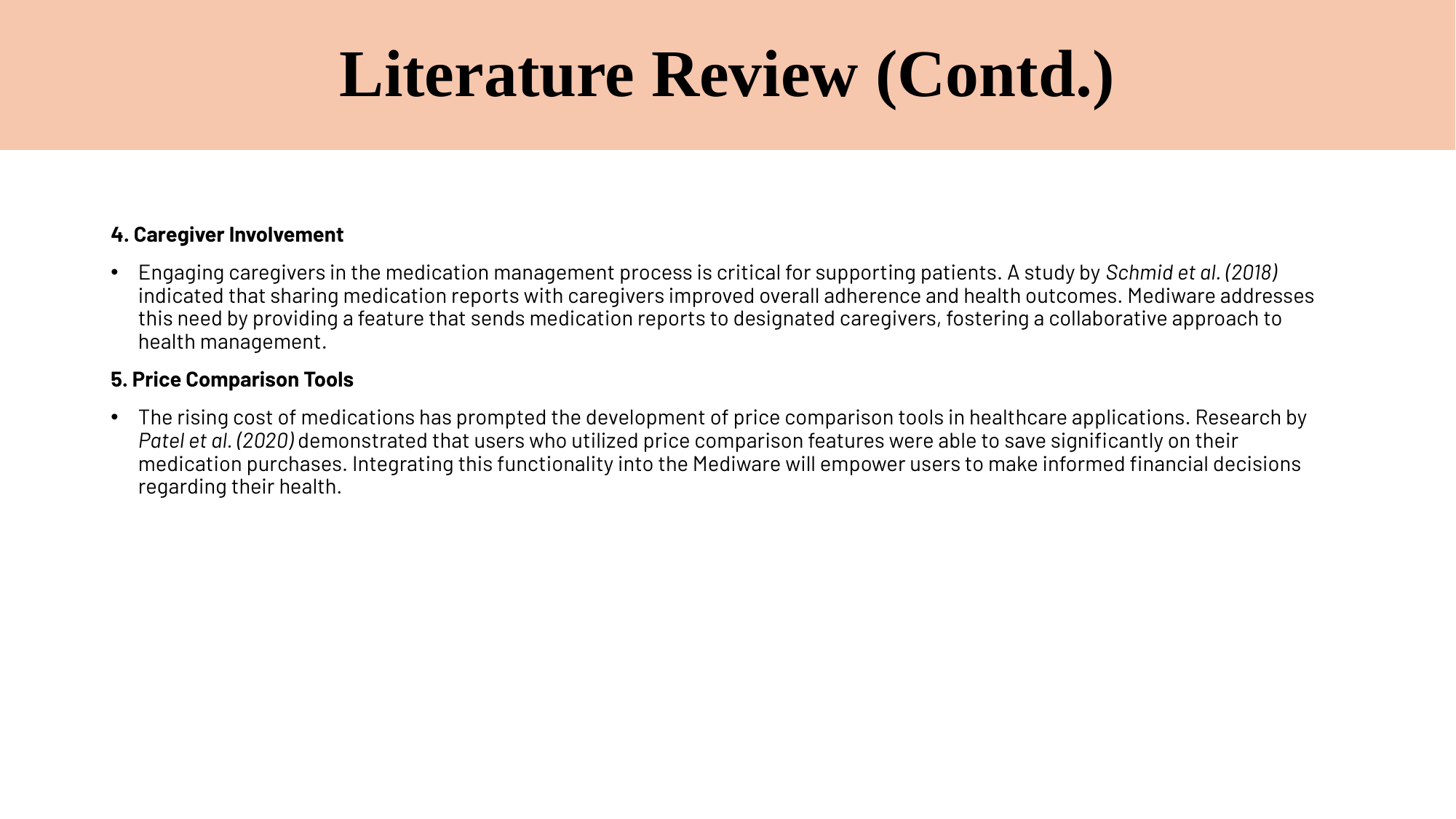

# Literature Review (Contd.)
4. Caregiver Involvement
Engaging caregivers in the medication management process is critical for supporting patients. A study by Schmid et al. (2018) indicated that sharing medication reports with caregivers improved overall adherence and health outcomes. Mediware addresses this need by providing a feature that sends medication reports to designated caregivers, fostering a collaborative approach to health management.
5. Price Comparison Tools
The rising cost of medications has prompted the development of price comparison tools in healthcare applications. Research by Patel et al. (2020) demonstrated that users who utilized price comparison features were able to save significantly on their medication purchases. Integrating this functionality into the Mediware will empower users to make informed financial decisions regarding their health.